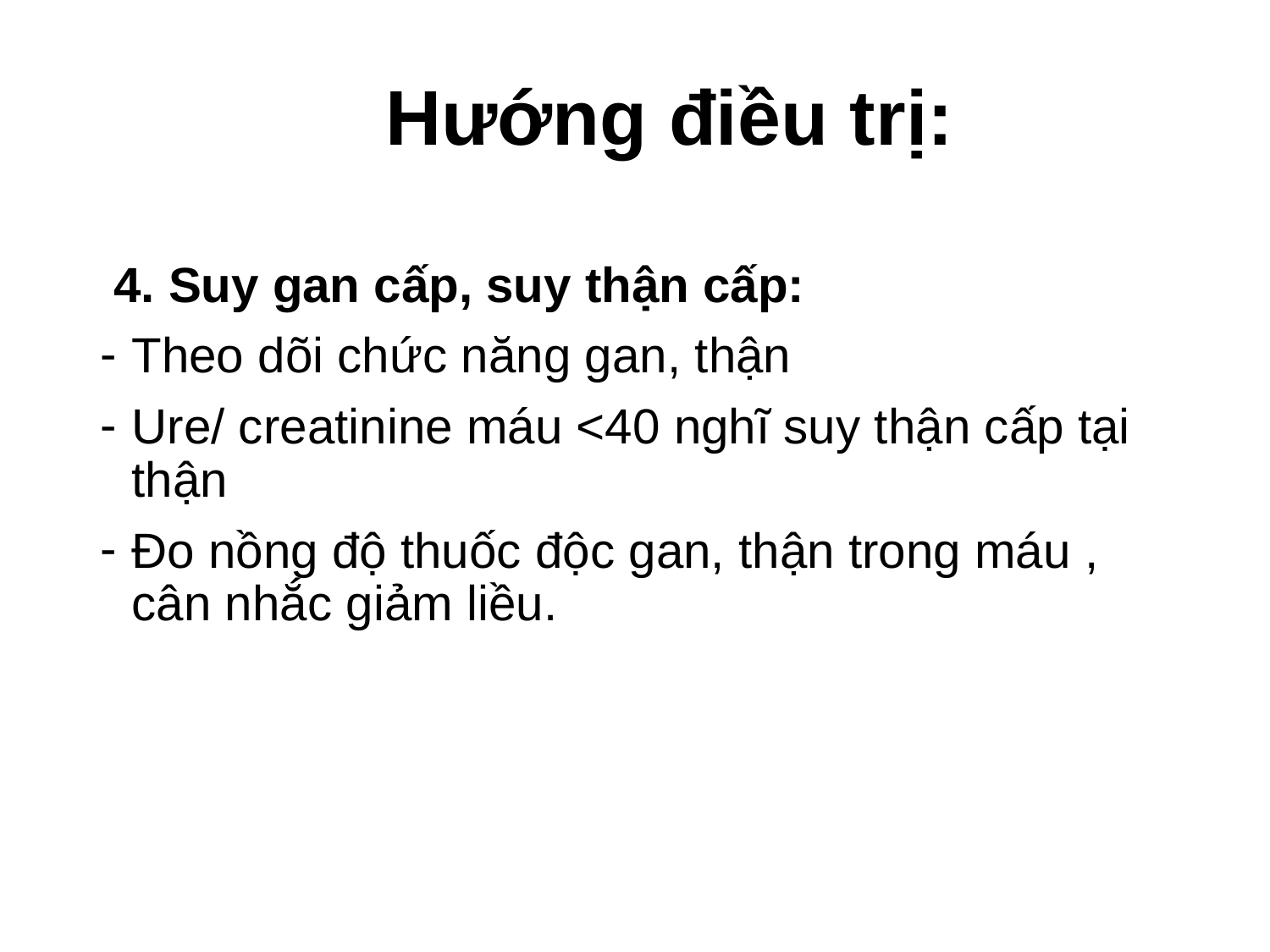

# Hướng điều trị:
 4. Suy gan cấp, suy thận cấp:
Theo dõi chức năng gan, thận
Ure/ creatinine máu <40 nghĩ suy thận cấp tại thận
Đo nồng độ thuốc độc gan, thận trong máu , cân nhắc giảm liều.